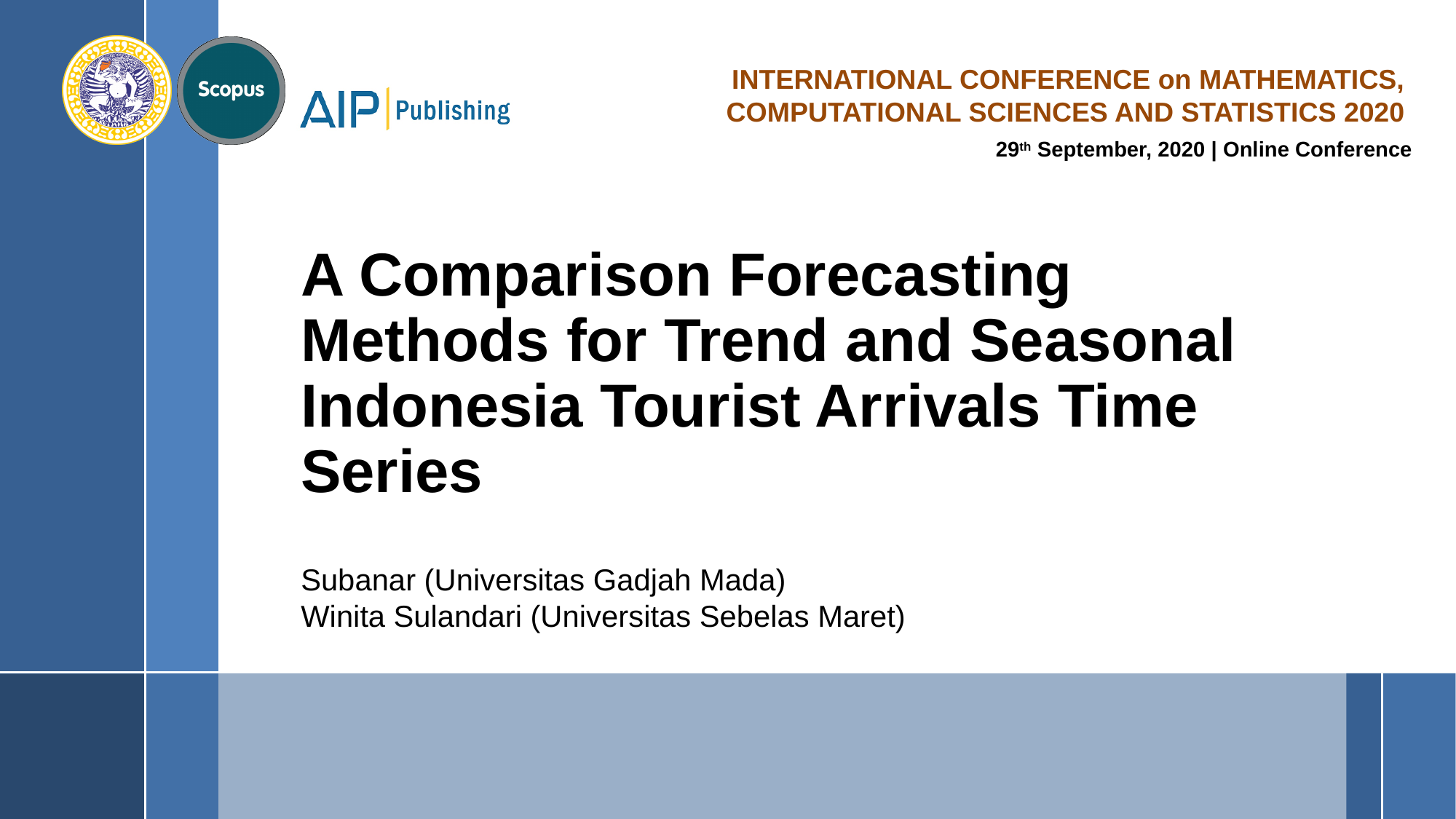

# A Comparison Forecasting Methods for Trend and Seasonal Indonesia Tourist Arrivals Time Series

Subanar (Universitas Gadjah Mada)
Winita Sulandari (Universitas Sebelas Maret)